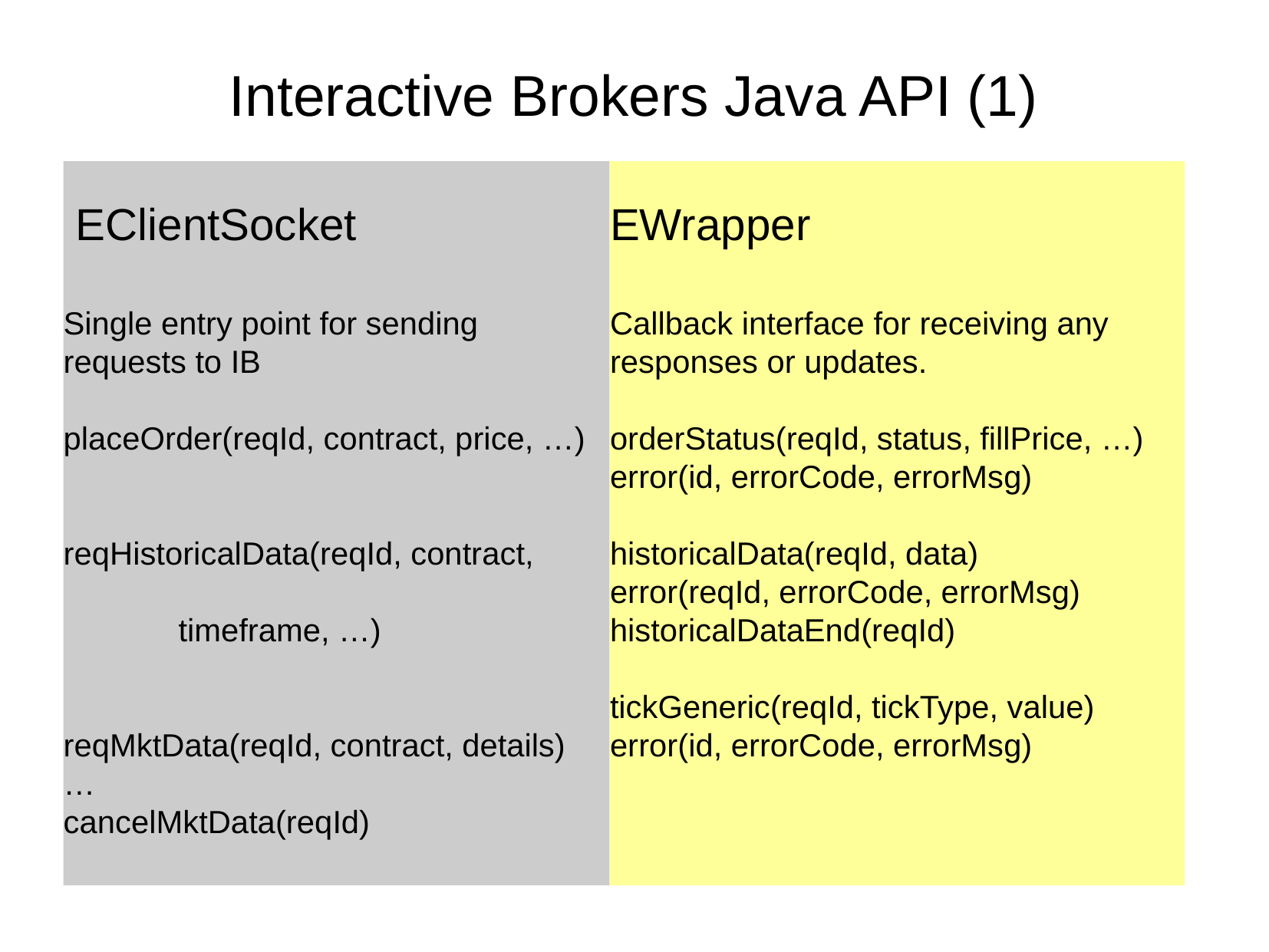

Interactive Brokers Java API (1)

 EClientSocket

Single entry point for sending  requests to IB

placeOrder(reqId, contract, price, …)

reqHistoricalData(reqId, contract,
					timeframe, …)

reqMktData(reqId, contract, details)
…
cancelMktData(reqId)

EWrapper

Callback interface for receiving any responses or updates.

orderStatus(reqId, status, fillPrice, …)
error(id, errorCode, errorMsg)

historicalData(reqId, data)
error(reqId, errorCode, errorMsg)
historicalDataEnd(reqId)

tickGeneric(reqId, tickType, value)
error(id, errorCode, errorMsg)